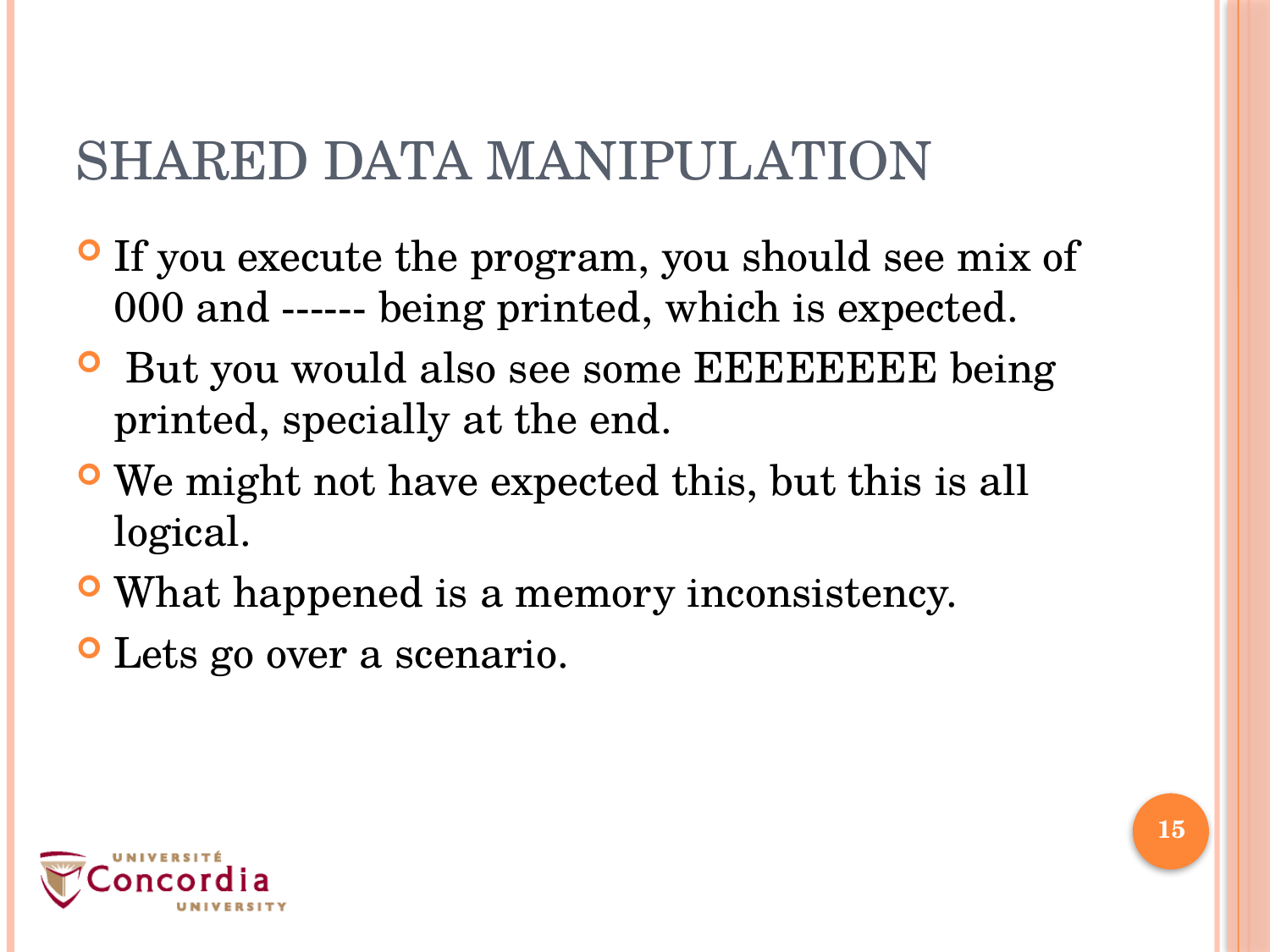

# Shared data manipulation
If you execute the program, you should see mix of 000 and ------ being printed, which is expected.
 But you would also see some EEEEEEEE being printed, specially at the end.
We might not have expected this, but this is all logical.
What happened is a memory inconsistency.
Lets go over a scenario.
15